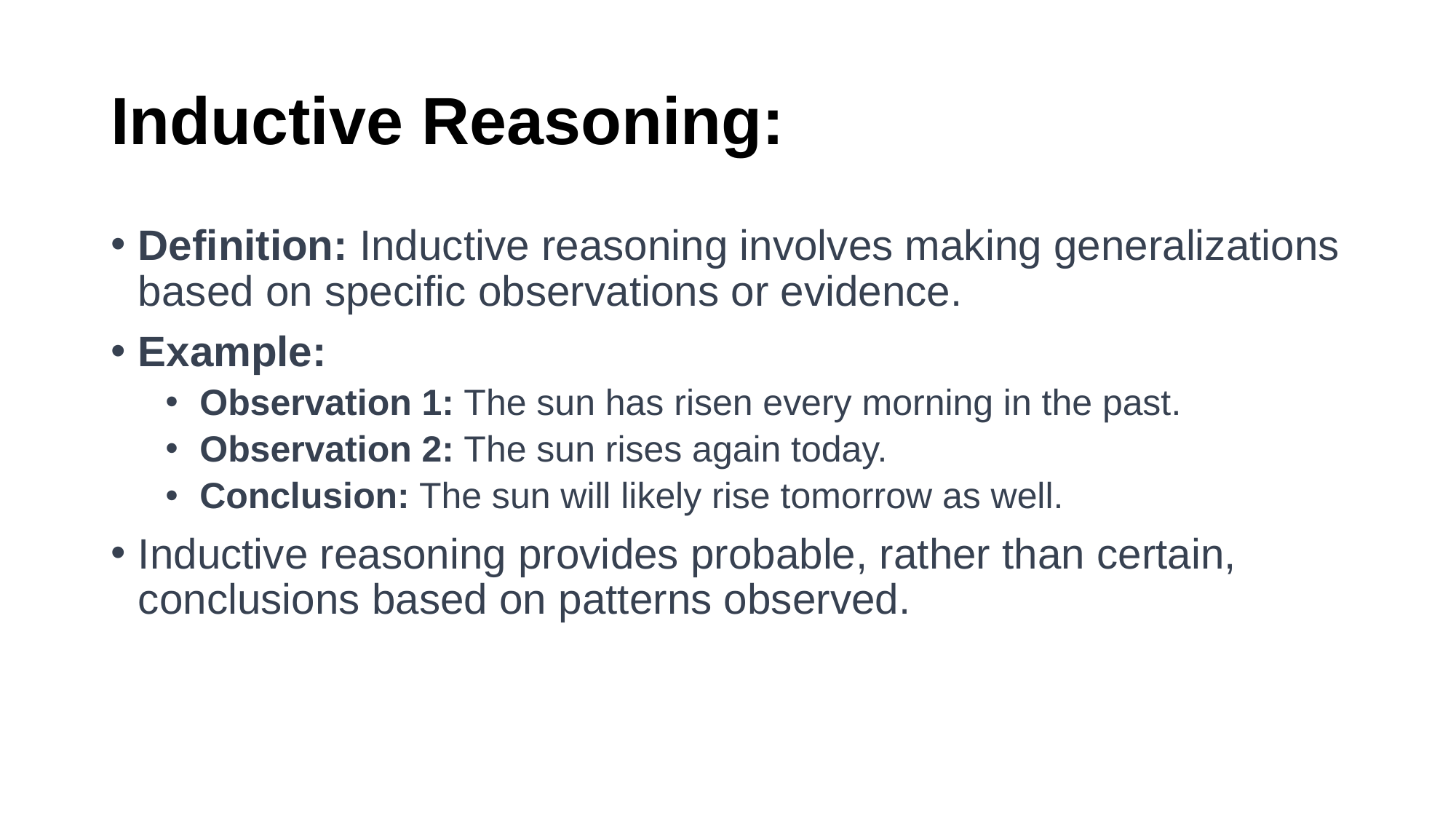

# Inductive Reasoning:
Definition: Inductive reasoning involves making generalizations based on specific observations or evidence.
Example:
Observation 1: The sun has risen every morning in the past.
Observation 2: The sun rises again today.
Conclusion: The sun will likely rise tomorrow as well.
Inductive reasoning provides probable, rather than certain, conclusions based on patterns observed.